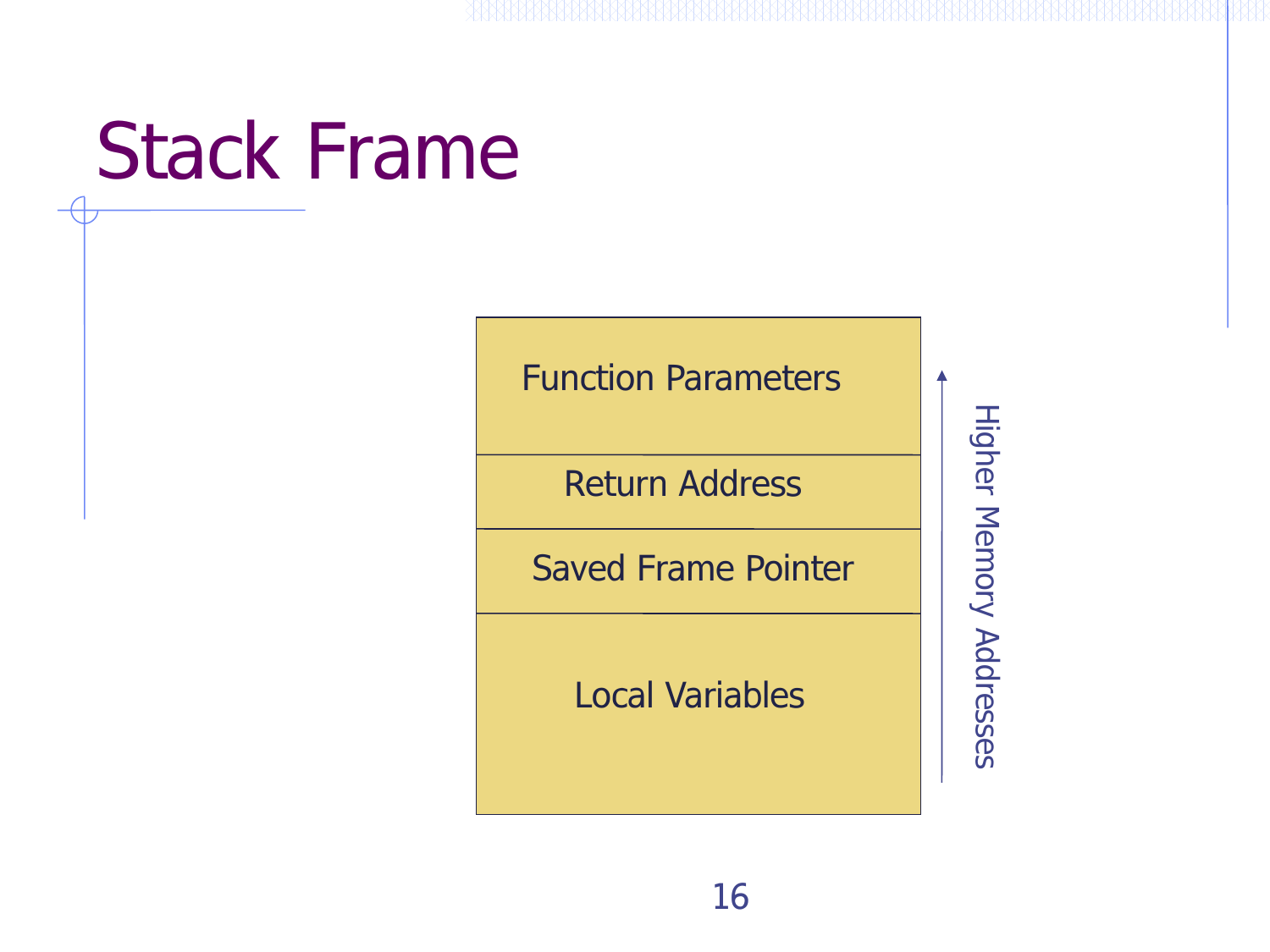

# Stack Frame

Function Parameters

Return Address

Saved Frame Pointer

Local Variables

Higher Memory Addresses
16